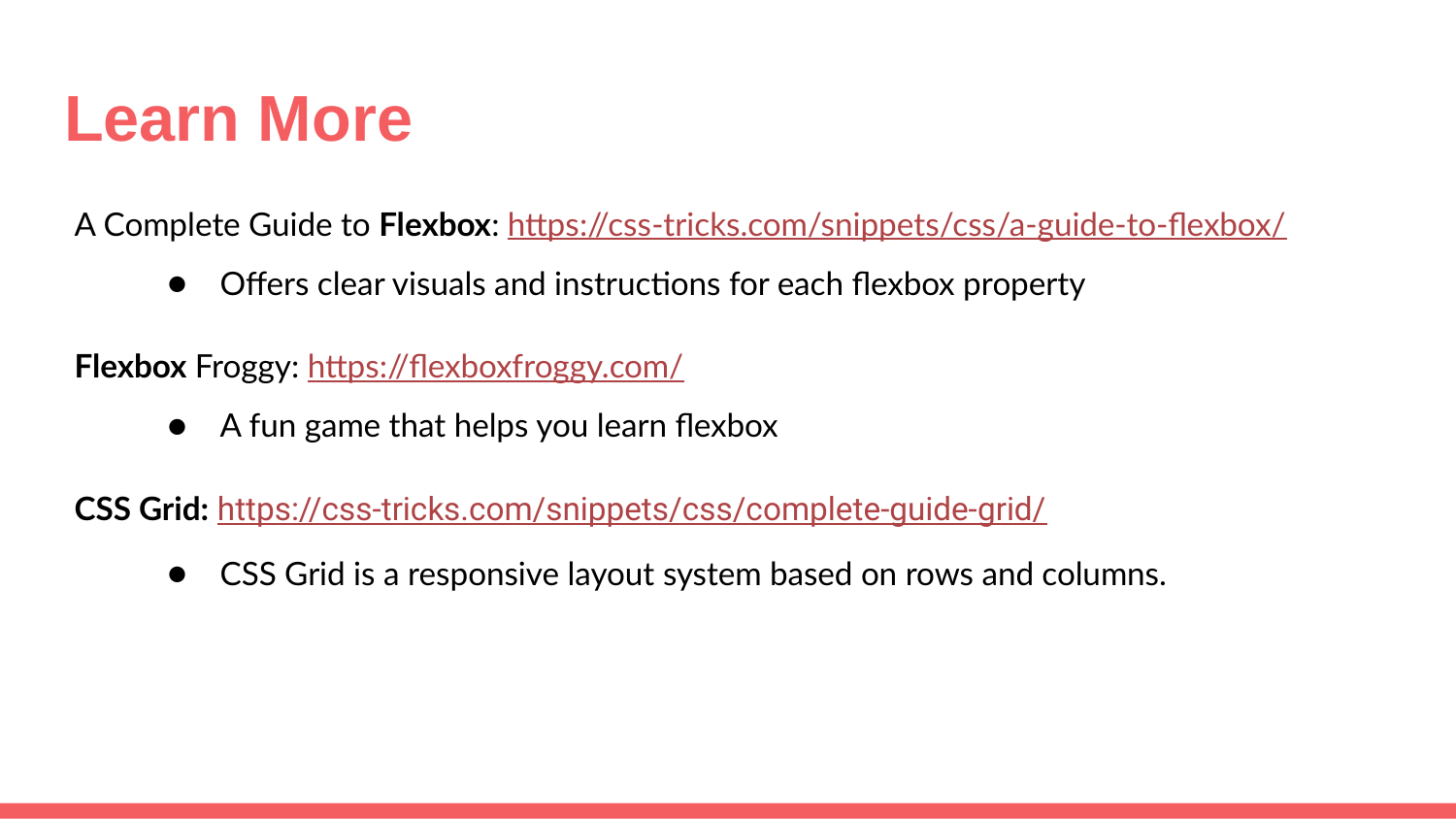

# Learn More
A Complete Guide to Flexbox: https://css-tricks.com/snippets/css/a-guide-to-flexbox/
Offers clear visuals and instructions for each flexbox property

Flexbox Froggy: https://flexboxfroggy.com/
A fun game that helps you learn flexbox

CSS Grid: https://css-tricks.com/snippets/css/complete-guide-grid/
CSS Grid is a responsive layout system based on rows and columns.